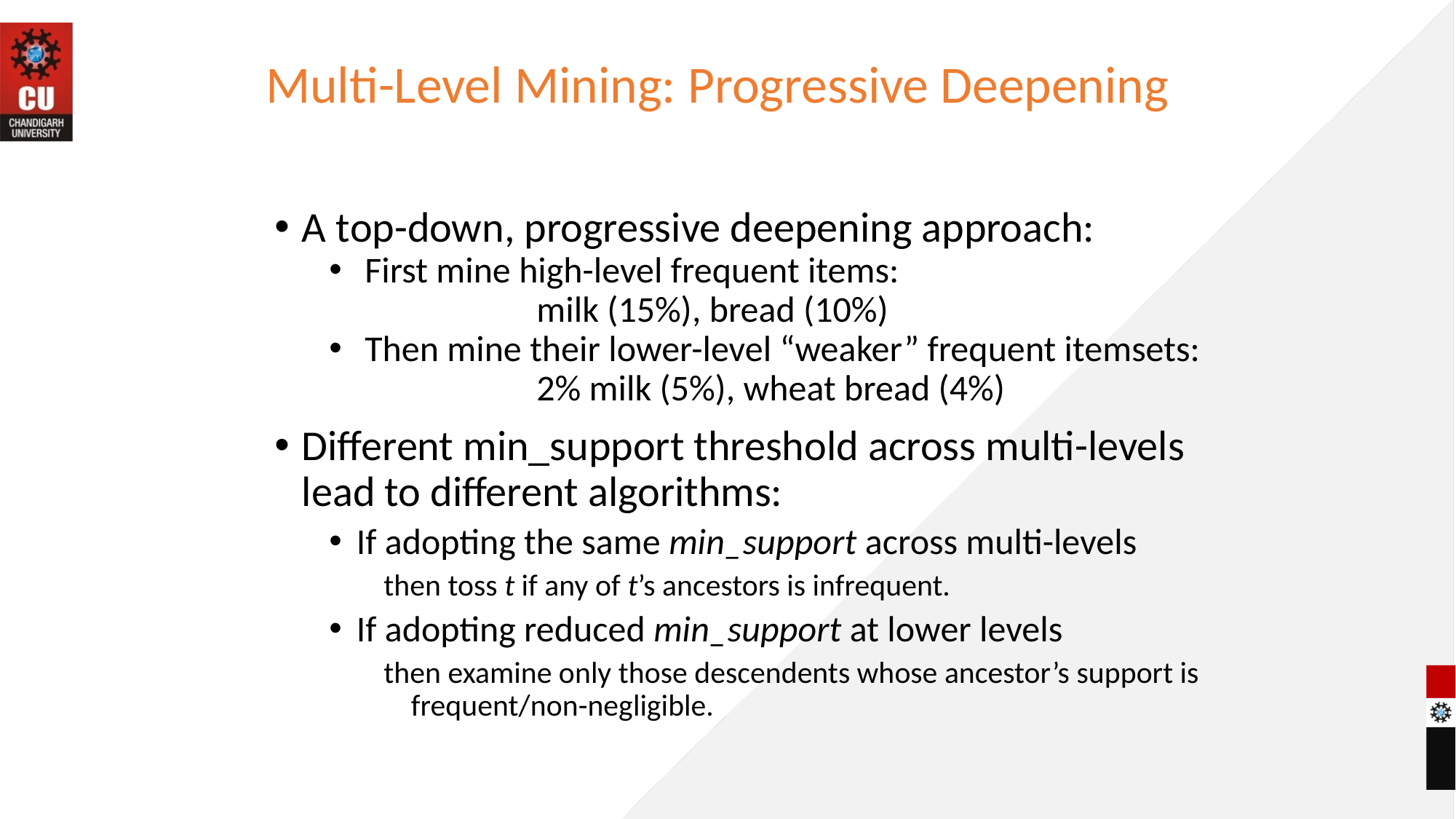

# Multi-Level Mining: Progressive Deepening
A top-down, progressive deepening approach:
 First mine high-level frequent items:
                                milk (15%), bread (10%)
 Then mine their lower-level “weaker” frequent itemsets:
                                2% milk (5%), wheat bread (4%)
Different min_support threshold across multi-levels lead to different algorithms:
If adopting the same min_support across multi-levels
then toss t if any of t’s ancestors is infrequent.
If adopting reduced min_support at lower levels
then examine only those descendents whose ancestor’s support is frequent/non-negligible.